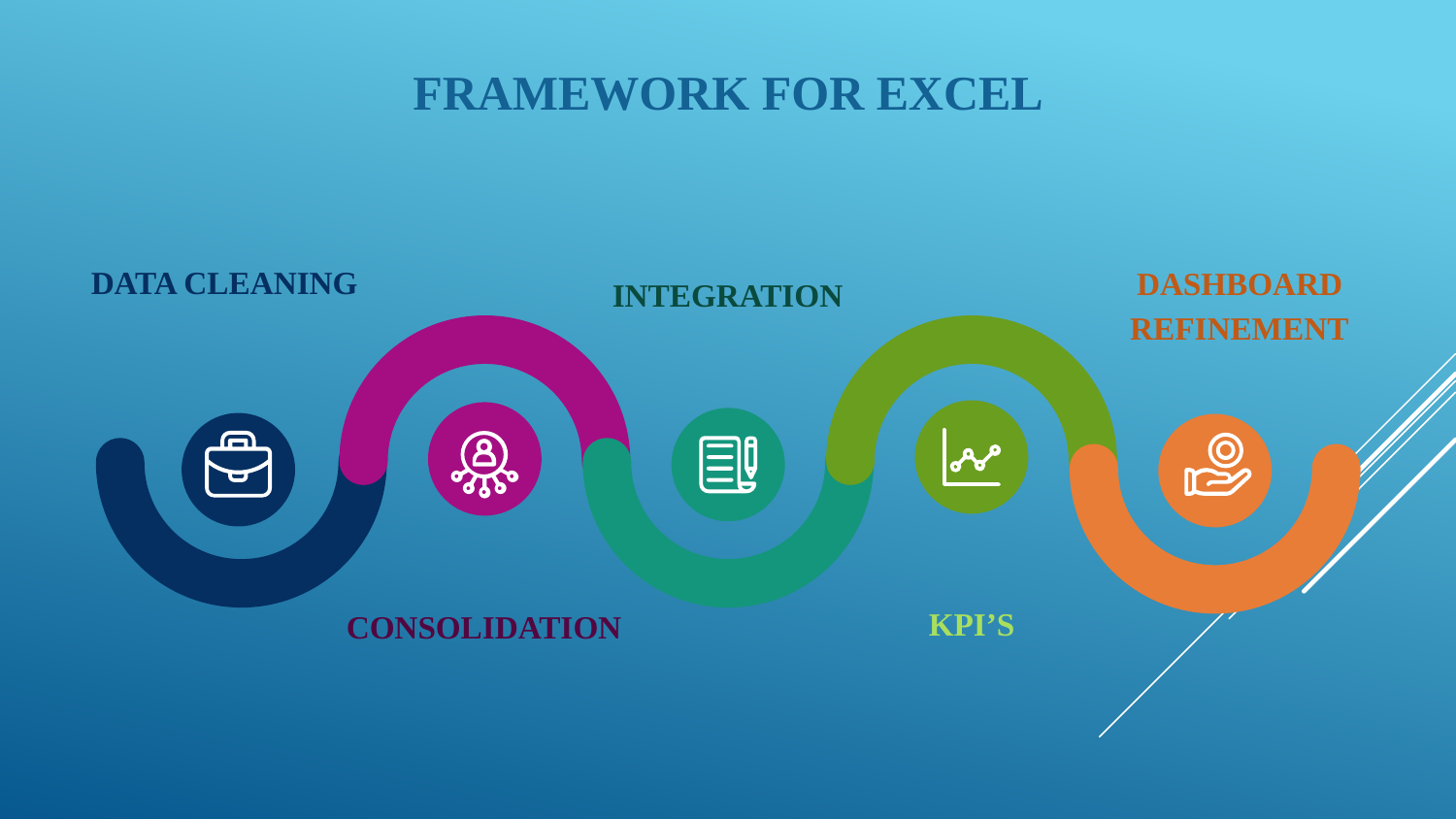

FRAMEWORK FOR EXCEL

DATA CLEANING
DASHBOARD REFINEMENT

INTEGRATION

KPI’S
CONSOLIDATION